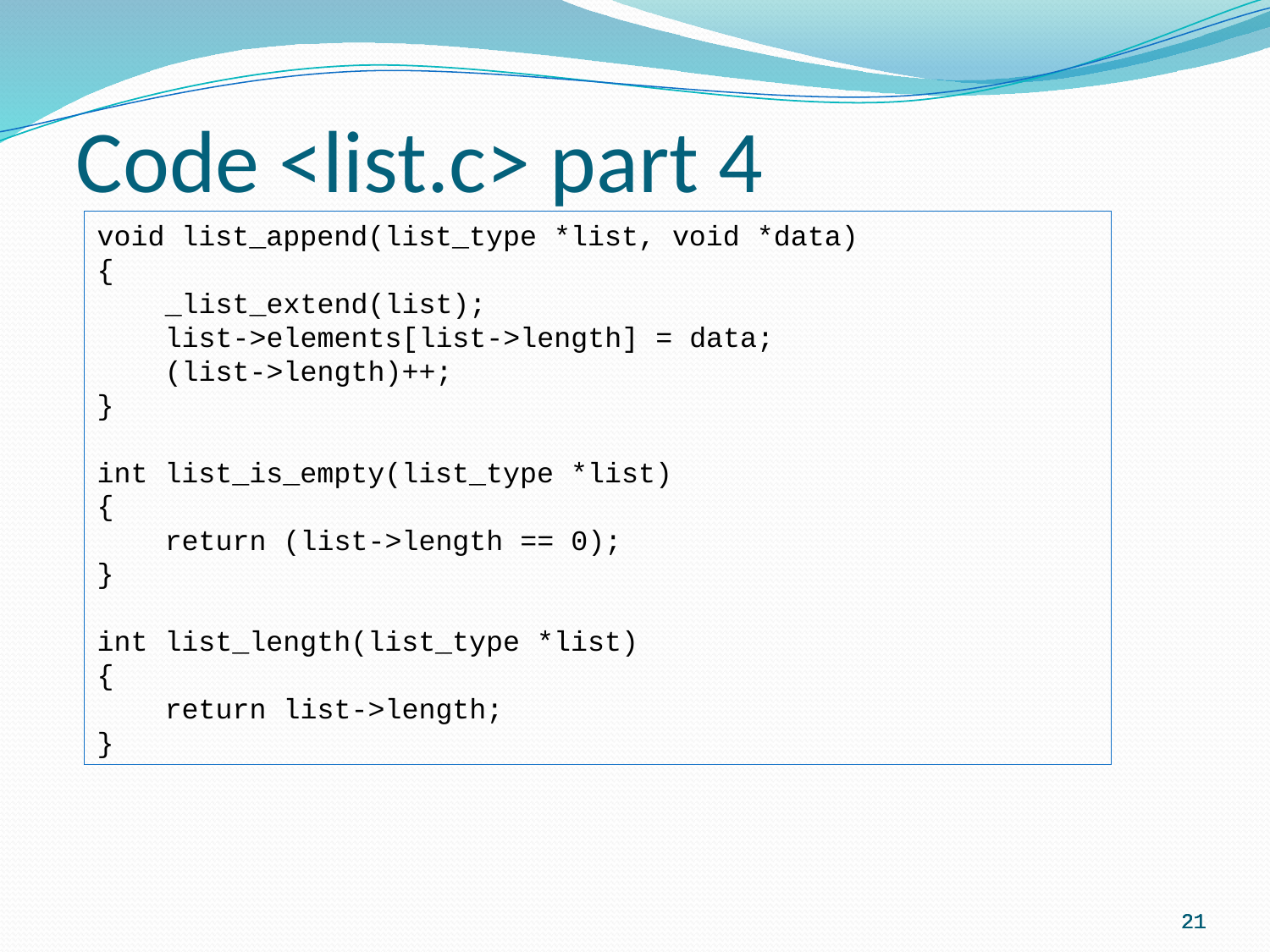

Code <list.c> part 4
void list_append(list_type *list, void *data)
{
    _list_extend(list);
    list->elements[list->length] = data;
    (list->length)++;
}

int list_is_empty(list_type *list)
{
    return (list->length == 0);
}

int list_length(list_type *list)
{
    return list->length;
}
21
21
21
21